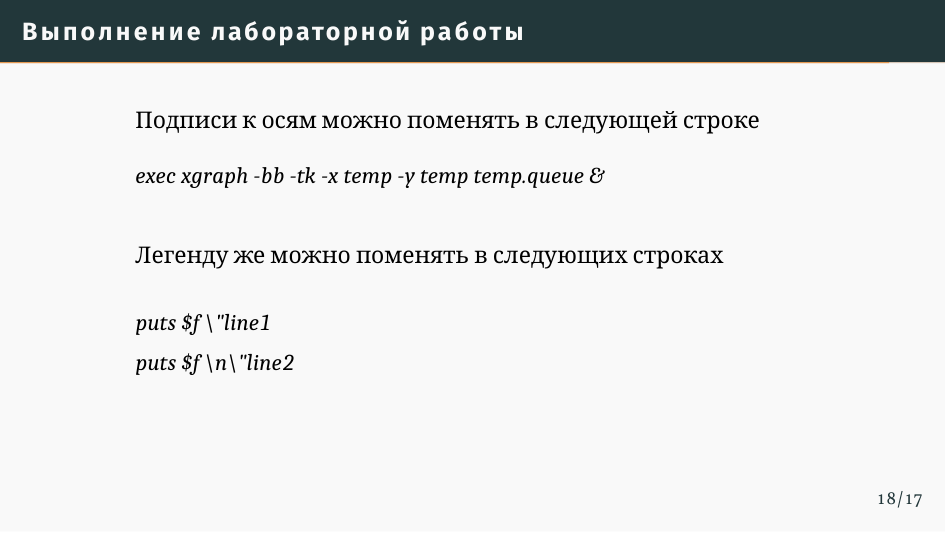

Выполнение лабораторной работы

Подписи к осям можно поменять в следующей строке
exec xgraph -bb -tk -x temp -y temp temp.queue &

Легенду же можно поменять в следующих строках
puts $f \"line1
puts $f \n\"line2

18/17